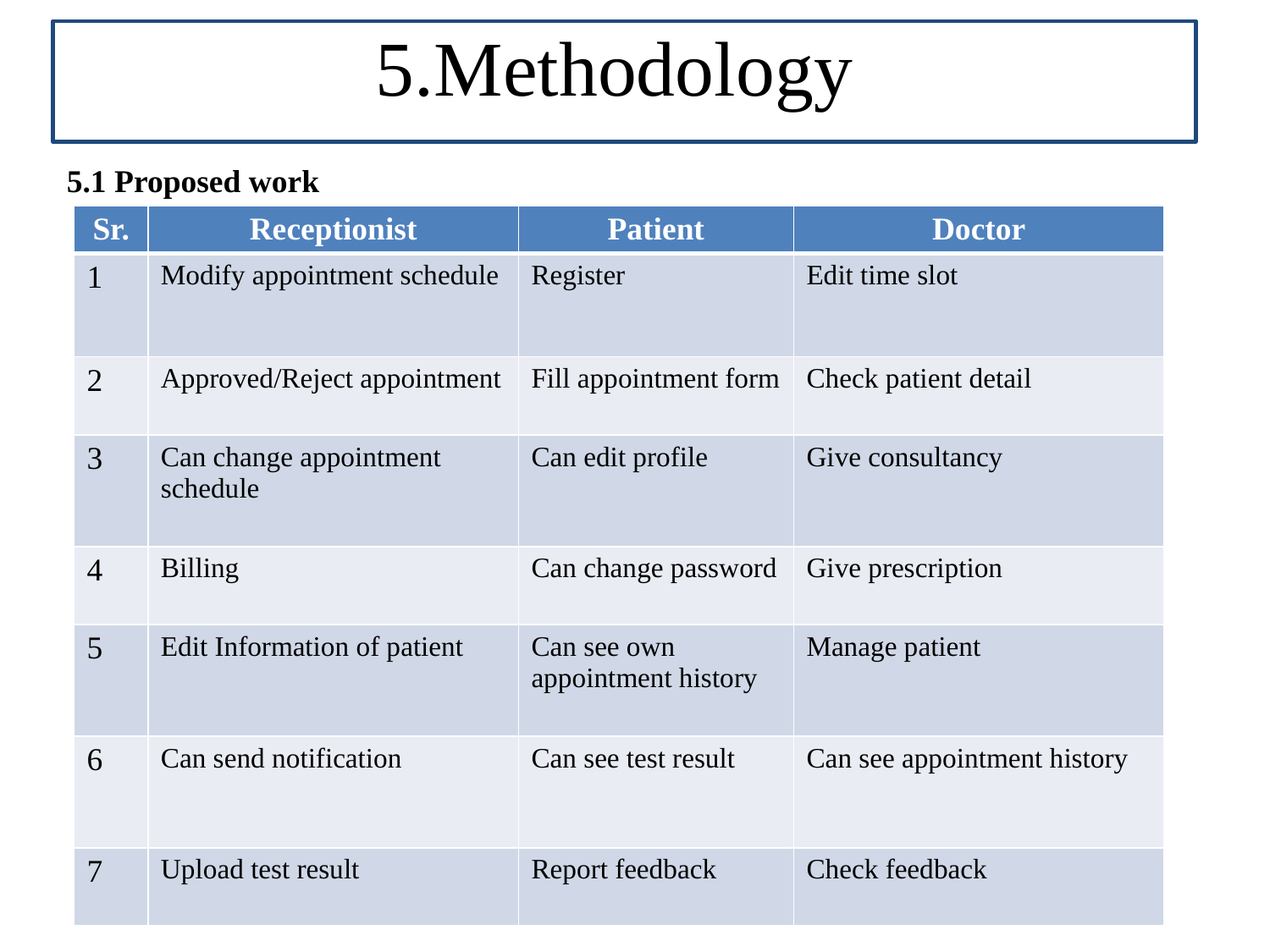

5.Methodology
5.1 Proposed work
| Sr. | Receptionist | Patient | Doctor |
| --- | --- | --- | --- |
| 1 | Modify appointment schedule | Register | Edit time slot |
| 2 | Approved/Reject appointment | Fill appointment form | Check patient detail |
| 3 | Can change appointment schedule | Can edit profile | Give consultancy |
| 4 | Billing | Can change password | Give prescription |
| 5 | Edit Information of patient | Can see own appointment history | Manage patient |
| 6 | Can send notification | Can see test result | Can see appointment history |
| 7 | Upload test result | Report feedback | Check feedback |